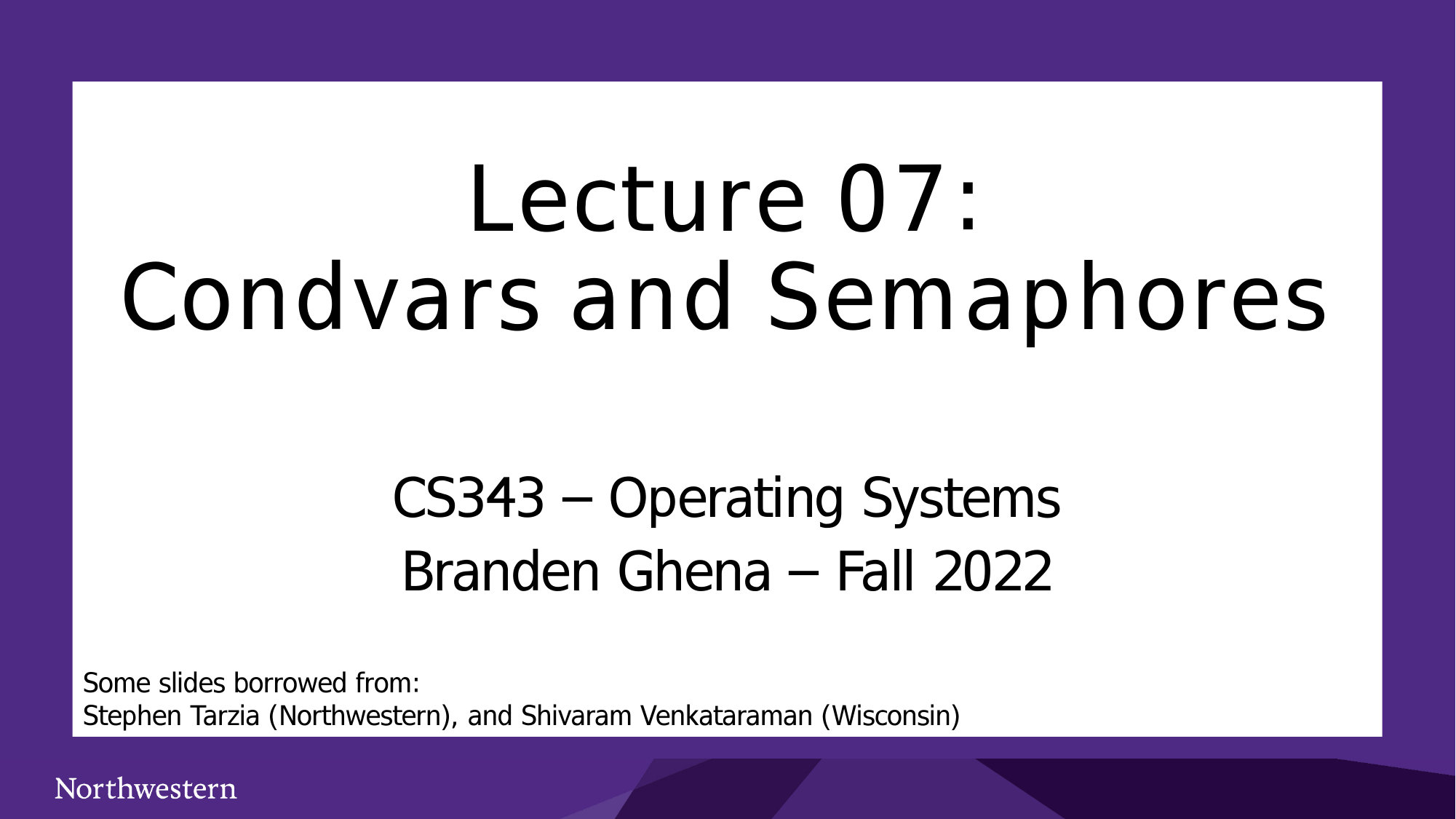

# Lecture 07: Condvars and Semaphores
CS343 – Operating Systems
Branden Ghena – Fall 2022
Some slides borrowed from:
Stephen Tarzia (Northwestern), and Shivaram Venkataraman (Wisconsin)